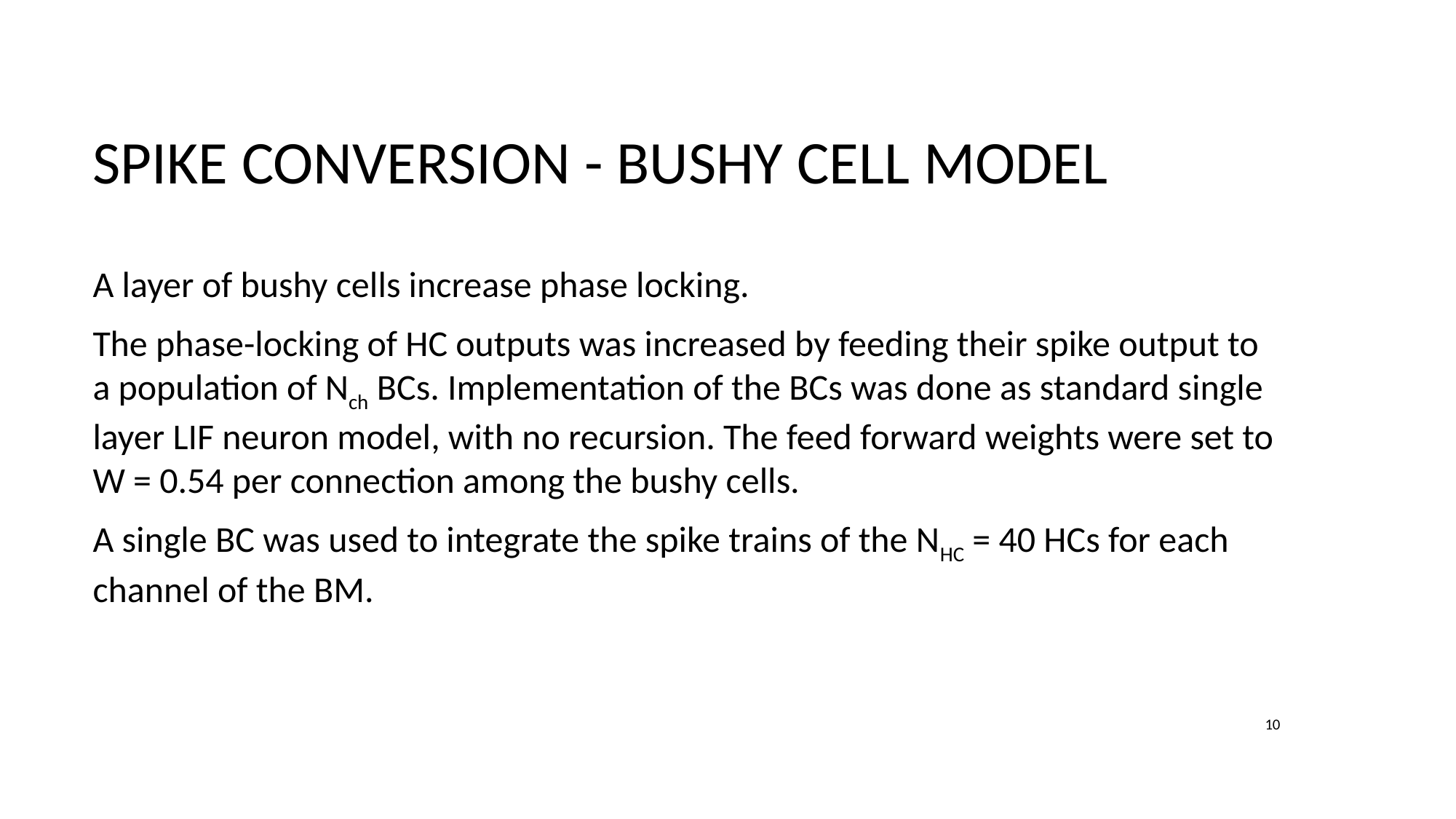

# Spike conversion - Bushy Cell Model
A layer of bushy cells increase phase locking.
The phase-locking of HC outputs was increased by feeding their spike output to a population of Nch BCs. Implementation of the BCs was done as standard single layer LIF neuron model, with no recursion. The feed forward weights were set to W = 0.54 per connection among the bushy cells.
A single BC was used to integrate the spike trains of the NHC = 40 HCs for each channel of the BM.
10